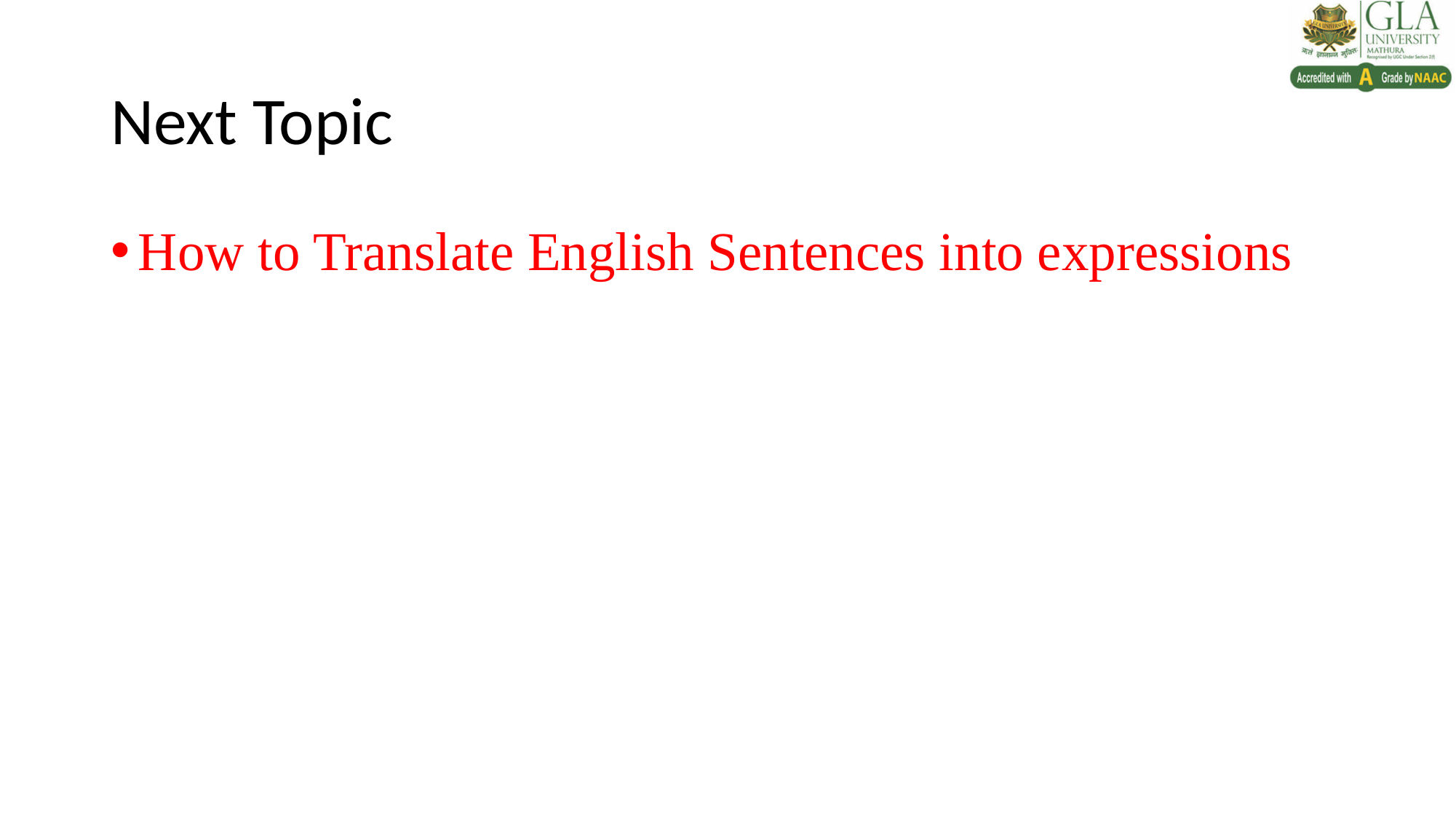

# Next Topic
How to Translate English Sentences into expressions